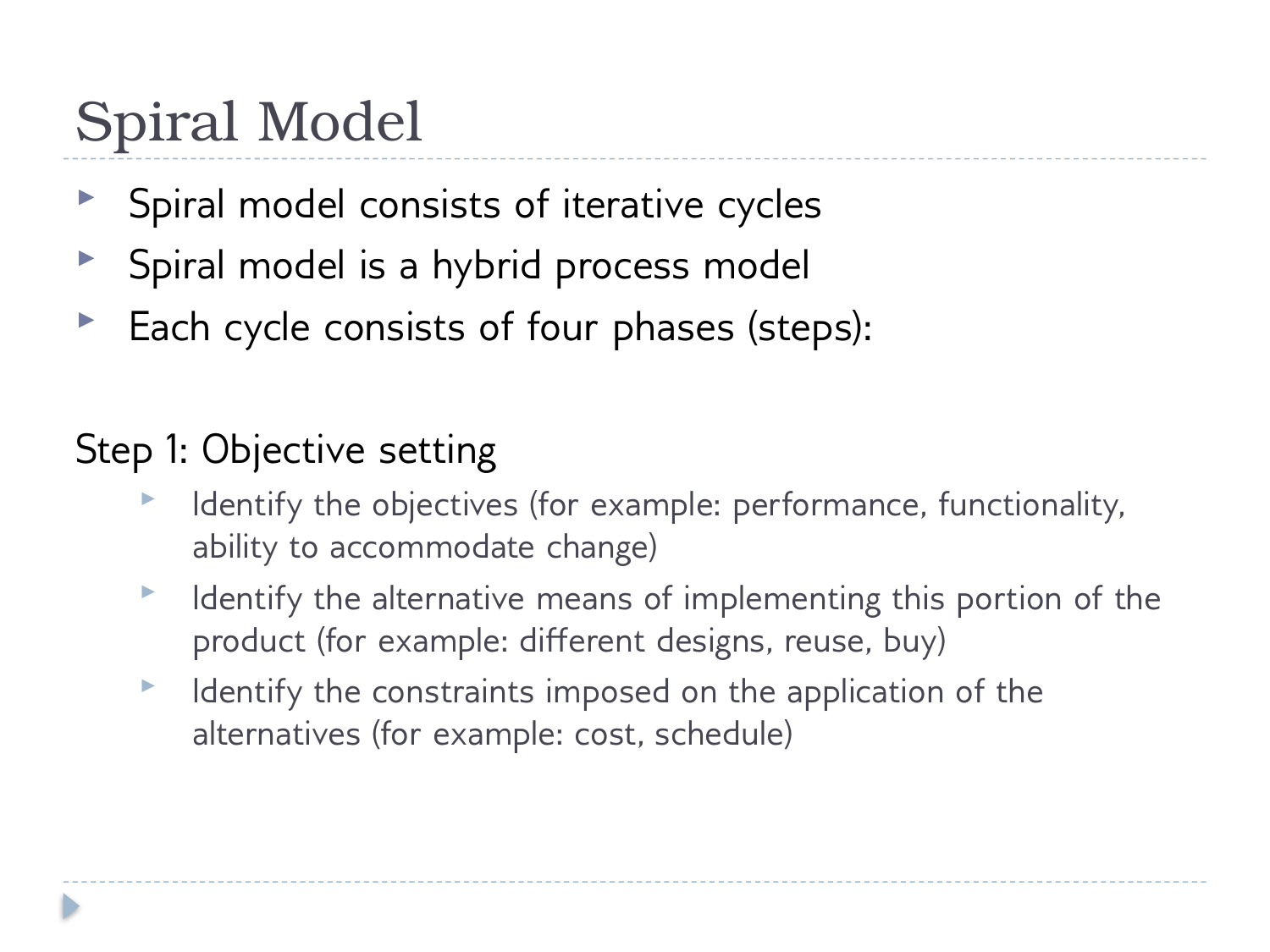

# Spiral Model
Spiral model consists of iterative cycles
Spiral model is a hybrid process model
Each cycle consists of four phases (steps):

Step 1: Objective setting
Identify the objectives (for example: performance, functionality, ability to accommodate change)
Identify the alternative means of implementing this portion of the product (for example: different designs, reuse, buy)
Identify the constraints imposed on the application of the alternatives (for example: cost, schedule)